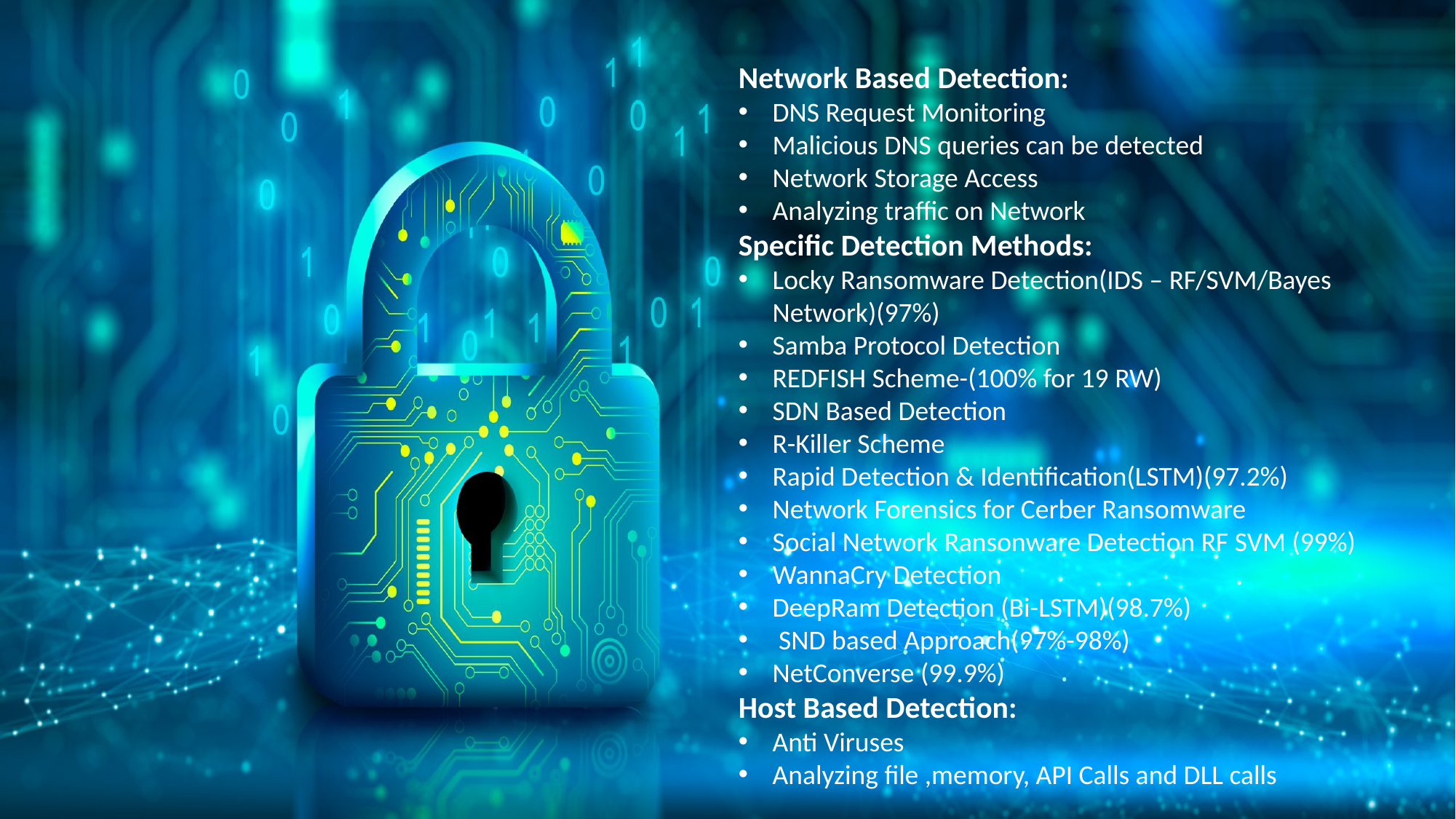

Network Based Detection:
DNS Request Monitoring
Malicious DNS queries can be detected
Network Storage Access
Analyzing traffic on Network
Specific Detection Methods:
Locky Ransomware Detection(IDS – RF/SVM/Bayes Network)(97%)
Samba Protocol Detection
REDFISH Scheme-(100% for 19 RW)
SDN Based Detection
R-Killer Scheme
Rapid Detection & Identification(LSTM)(97.2%)
Network Forensics for Cerber Ransomware
Social Network Ransonware Detection RF SVM (99%)
WannaCry Detection
DeepRam Detection (Bi-LSTM)(98.7%)
 SND based Approach(97%-98%)
NetConverse (99.9%)
Host Based Detection:
Anti Viruses
Analyzing file ,memory, API Calls and DLL calls